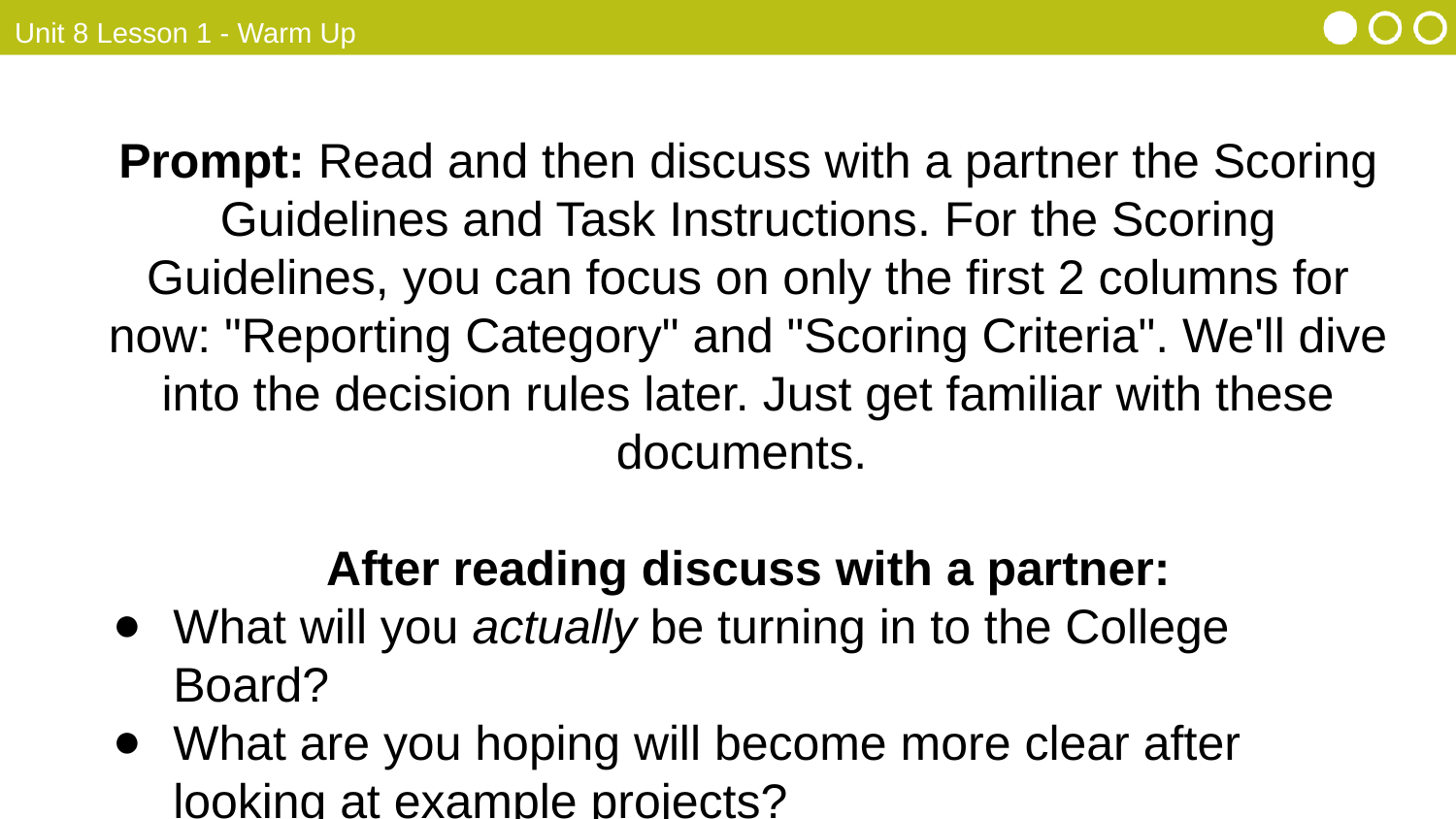

Unit 8 Lesson 1 - Warm Up
Prompt: Read and then discuss with a partner the Scoring Guidelines and Task Instructions. For the Scoring Guidelines, you can focus on only the first 2 columns for now: "Reporting Category" and "Scoring Criteria". We'll dive into the decision rules later. Just get familiar with these documents.

After reading discuss with a partner:
What will you actually be turning in to the College Board?
What are you hoping will become more clear after looking at example projects?